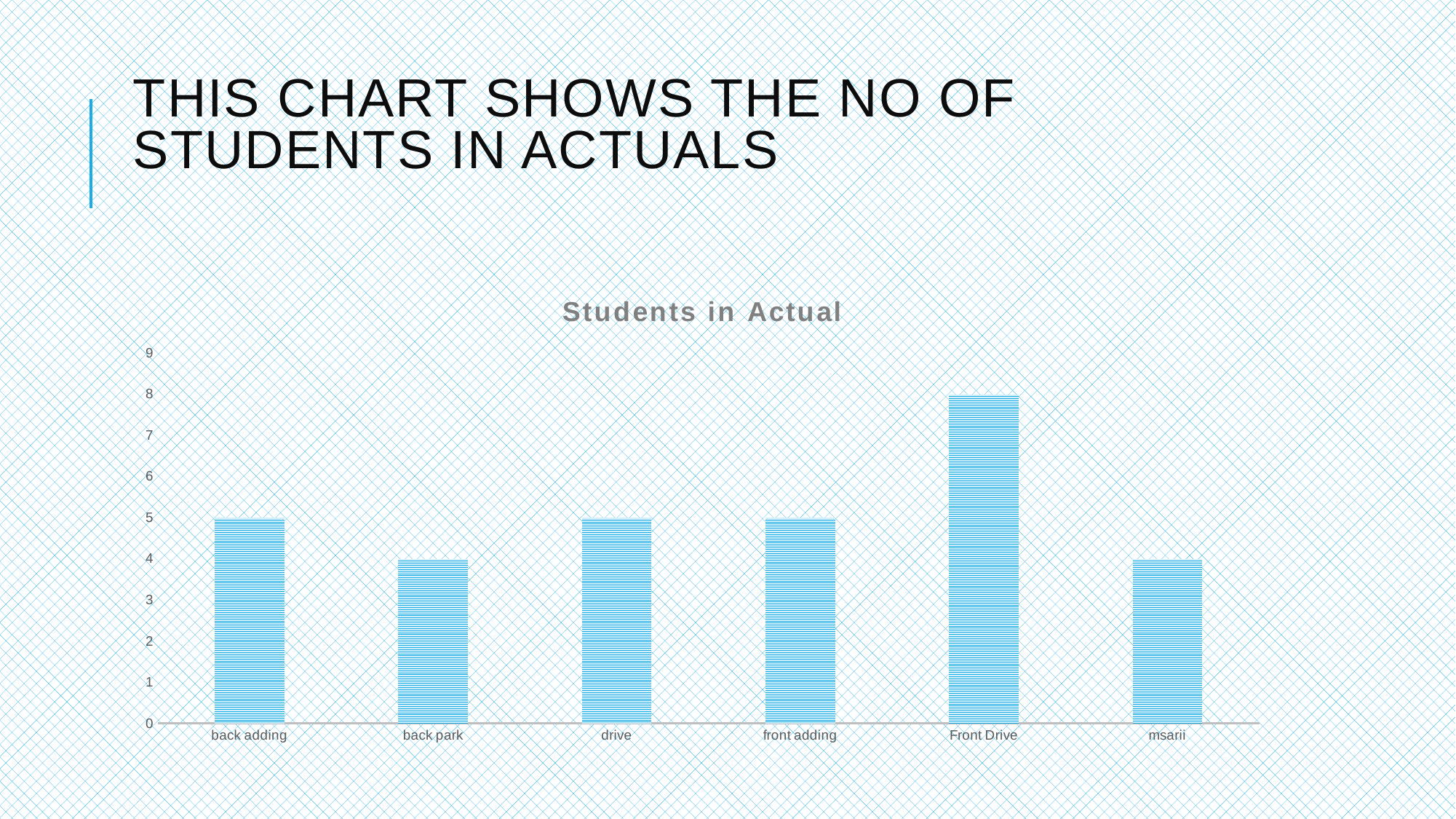

# THIS CHART SHOWS THE NO OF STUDENTS IN ACTUALS

### Chart: Students in Actual

| Category | Total |
|---|---|
| back adding | 5.0 |
| back park | 4.0 |
| drive | 5.0 |
| front adding | 5.0 |
| Front Drive | 8.0 |
| msarii | 4.0 |